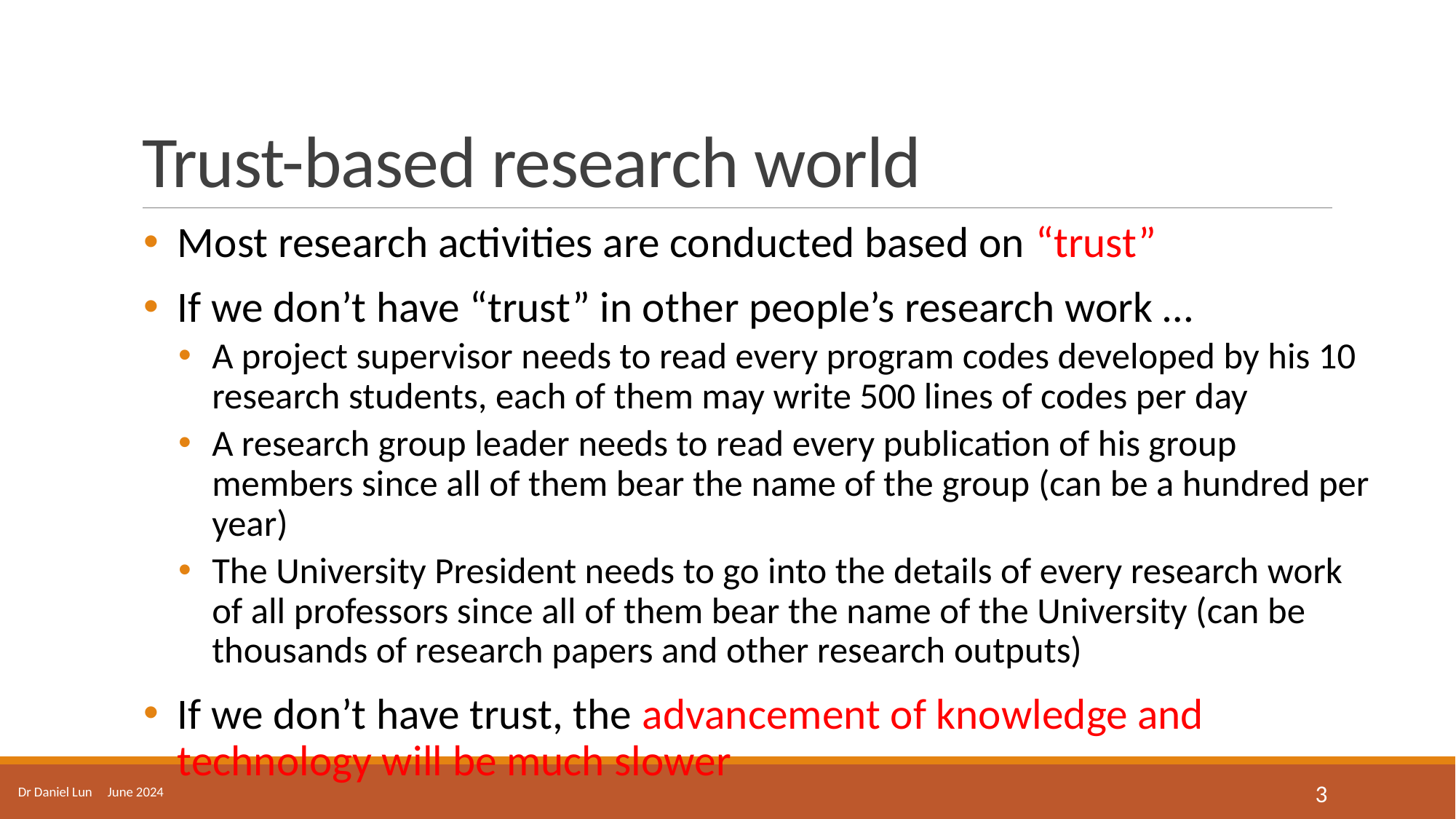

# Trust-based research world
Most research activities are conducted based on “trust”
If we don’t have “trust” in other people’s research work …
A project supervisor needs to read every program codes developed by his 10 research students, each of them may write 500 lines of codes per day
A research group leader needs to read every publication of his group members since all of them bear the name of the group (can be a hundred per year)
The University President needs to go into the details of every research work of all professors since all of them bear the name of the University (can be thousands of research papers and other research outputs)
If we don’t have trust, the advancement of knowledge and technology will be much slower

Dr Daniel Lun     June 2024
3